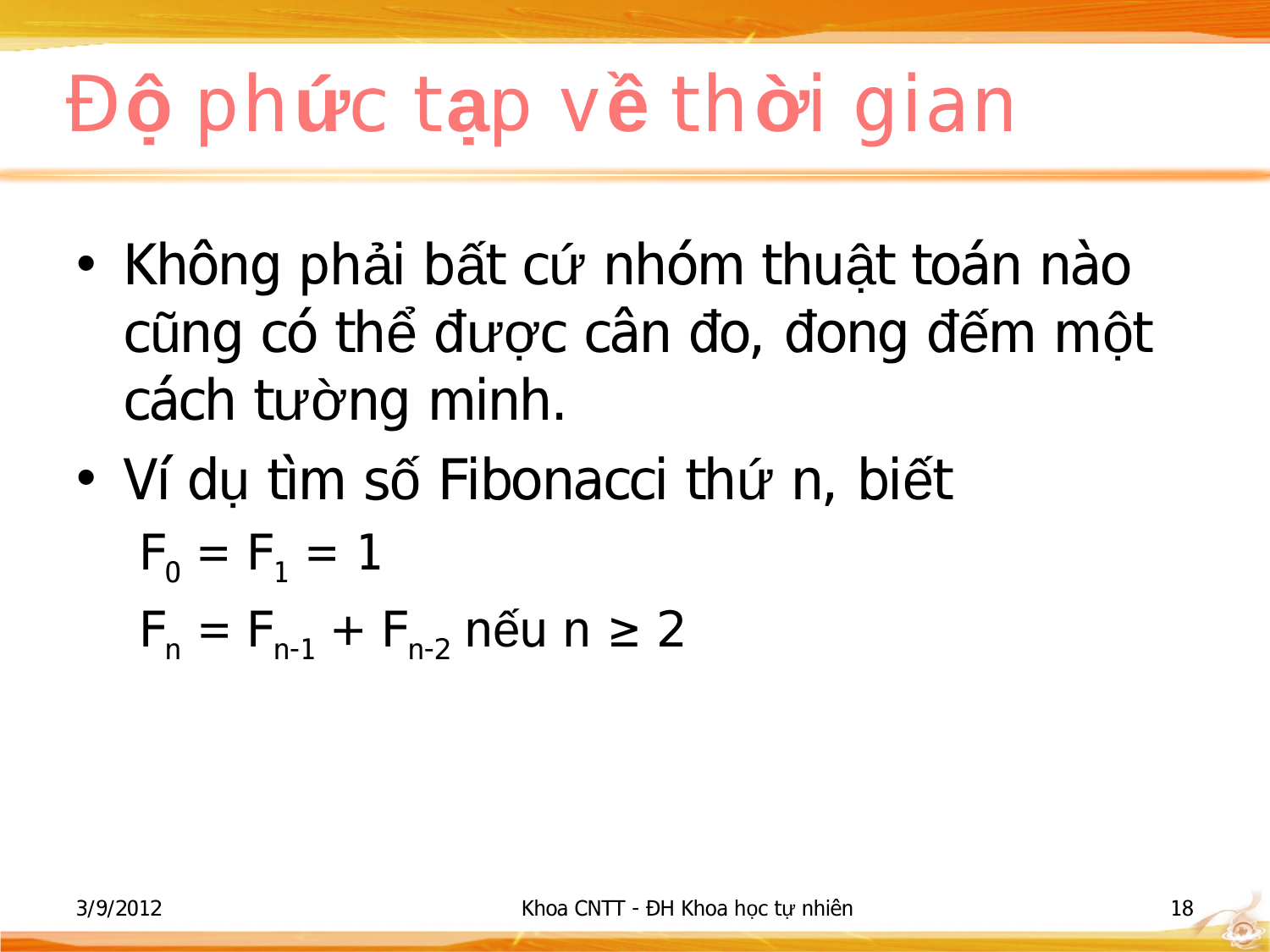

# Độ phức tạp về thời gian
Không phải bất cứ nhóm thuật toán nào cũng có thể được cân đo, đong đếm một cách tường minh.
Ví dụ tìm số Fibonacci thứ n, biết
F0 = F1 = 1
Fn = Fn-1 + Fn-2 nếu n ≥ 2
3/9/2012
Khoa CNTT - ĐH Khoa học tự nhiên
18